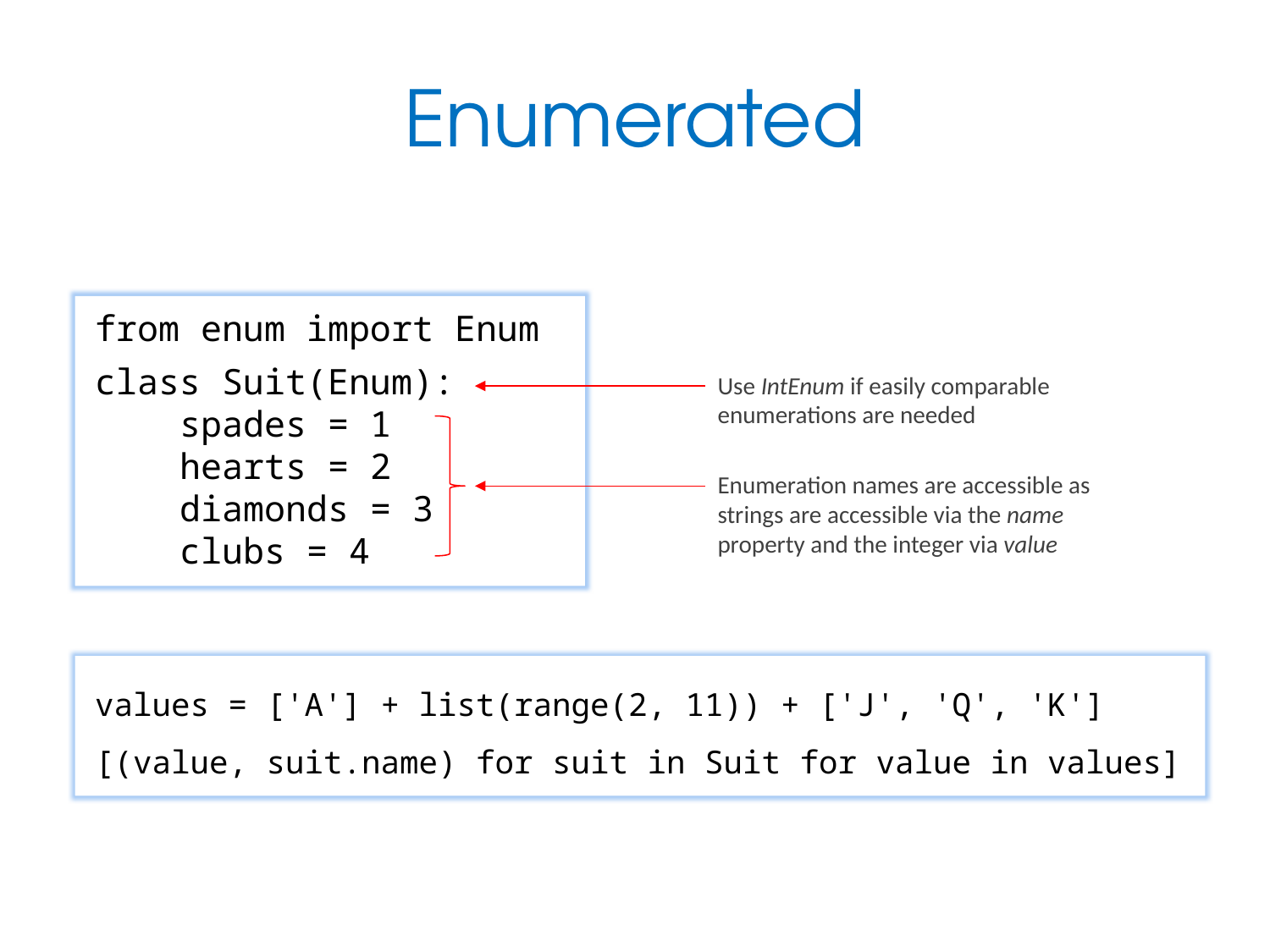

# Enumerated
from enum import Enum
class Suit(Enum):
    spades = 1
    hearts = 2
    diamonds = 3
    clubs = 4
Use IntEnum if easily comparable enumerations are needed

Enumeration names are accessible as strings are accessible via the name property and the integer via value
values = ['A'] + list(range(2, 11)) + ['J', 'Q', 'K']
[(value, suit.name) for suit in Suit for value in values]